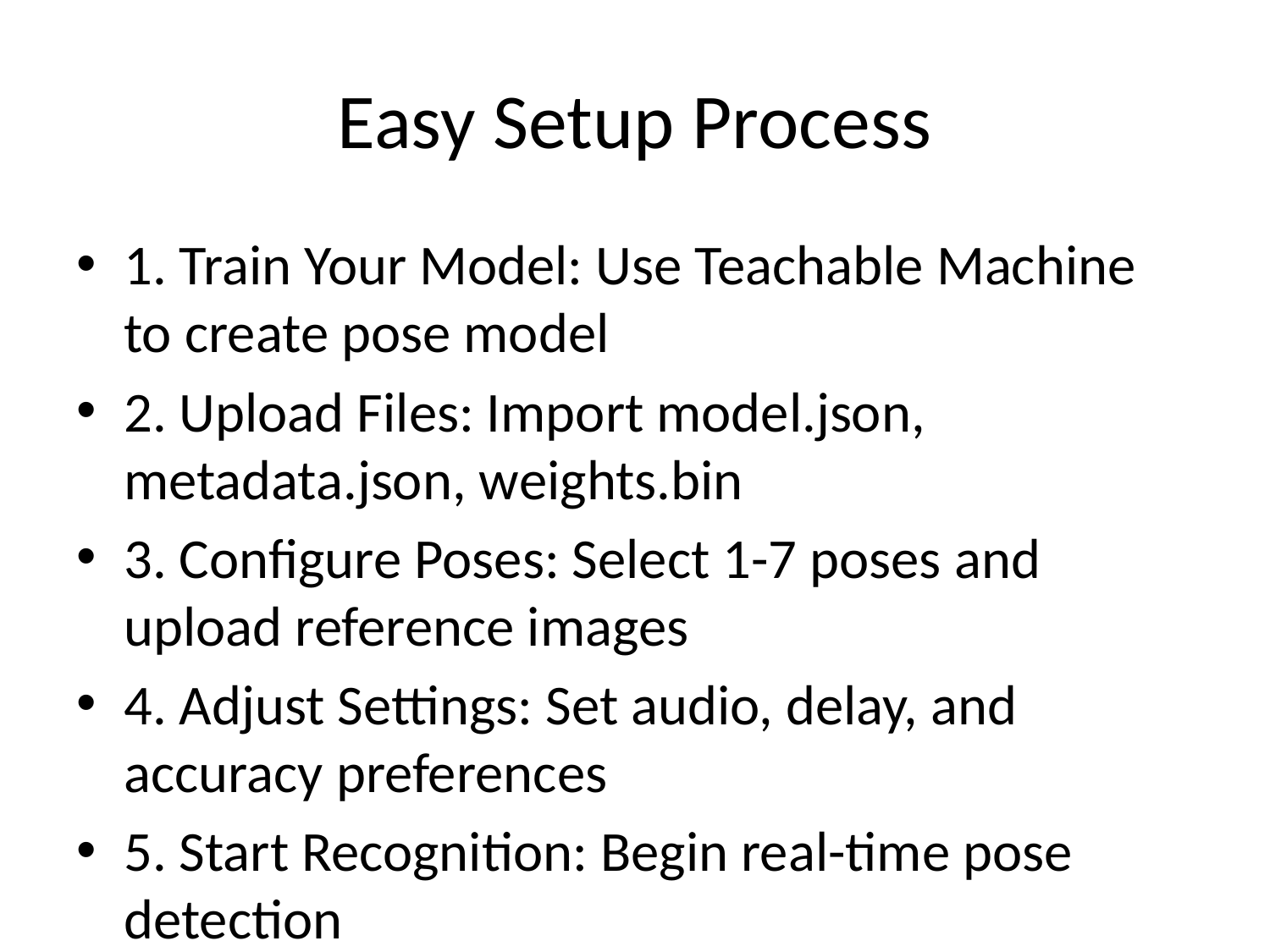

# Easy Setup Process
1. Train Your Model: Use Teachable Machine to create pose model
2. Upload Files: Import model.json, metadata.json, weights.bin
3. Configure Poses: Select 1-7 poses and upload reference images
4. Adjust Settings: Set audio, delay, and accuracy preferences
5. Start Recognition: Begin real-time pose detection
Fully Offline: Works completely without internet after initial setup